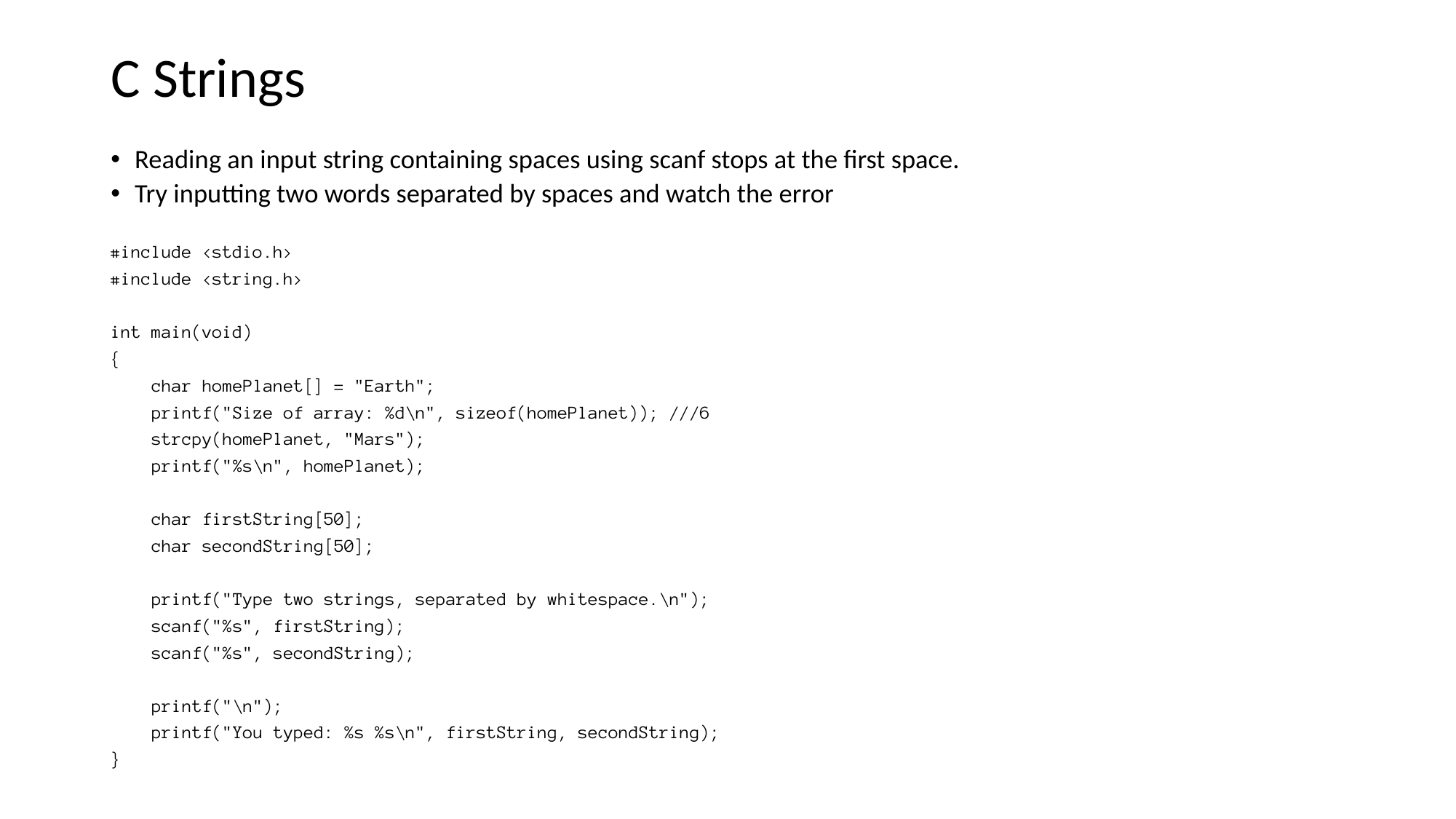

# C Strings
Reading an input string containing spaces using scanf stops at the first space.
Try inputting two words separated by spaces and watch the error

#include <stdio.h>
#include <string.h>

int main(void)
{
    char homePlanet[] = "Earth";
    printf("Size of array: %d\n", sizeof(homePlanet)); ///6
    strcpy(homePlanet, "Mars");
    printf("%s\n", homePlanet);

    char firstString[50];
    char secondString[50];

    printf("Type two strings, separated by whitespace.\n");
    scanf("%s", firstString);
    scanf("%s", secondString);

    printf("\n");
    printf("You typed: %s %s\n", firstString, secondString);
}